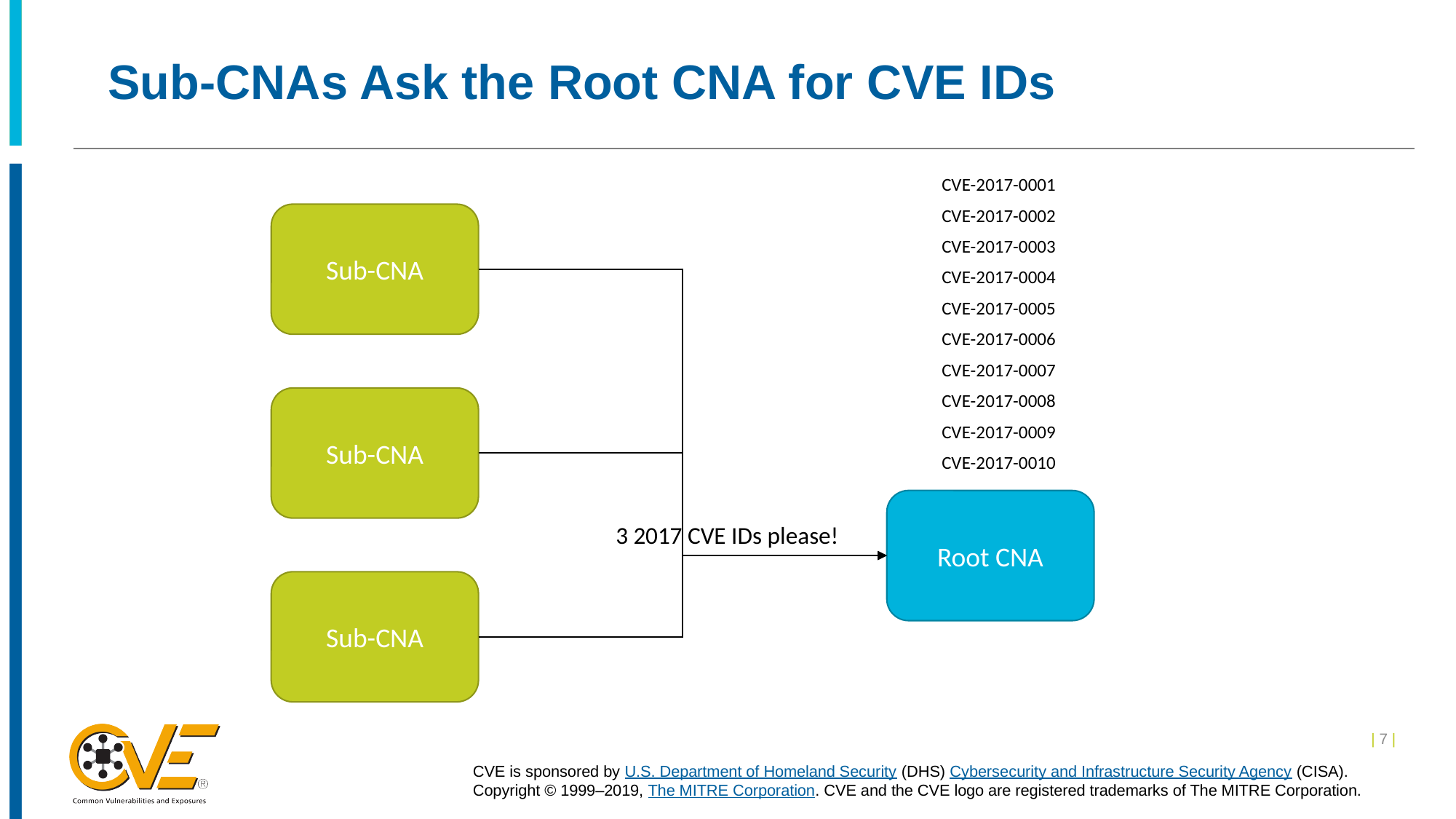

# Sub-CNAs Ask the Root CNA for CVE IDs
CVE-2017-0001
CVE-2017-0002
CVE-2017-0003
CVE-2017-0004
CVE-2017-0005
CVE-2017-0006
CVE-2017-0007
CVE-2017-0008
CVE-2017-0009
CVE-2017-0010
Sub-CNA
Sub-CNA
Root CNA
3 2017 CVE IDs please!
Sub-CNA
| 7 |